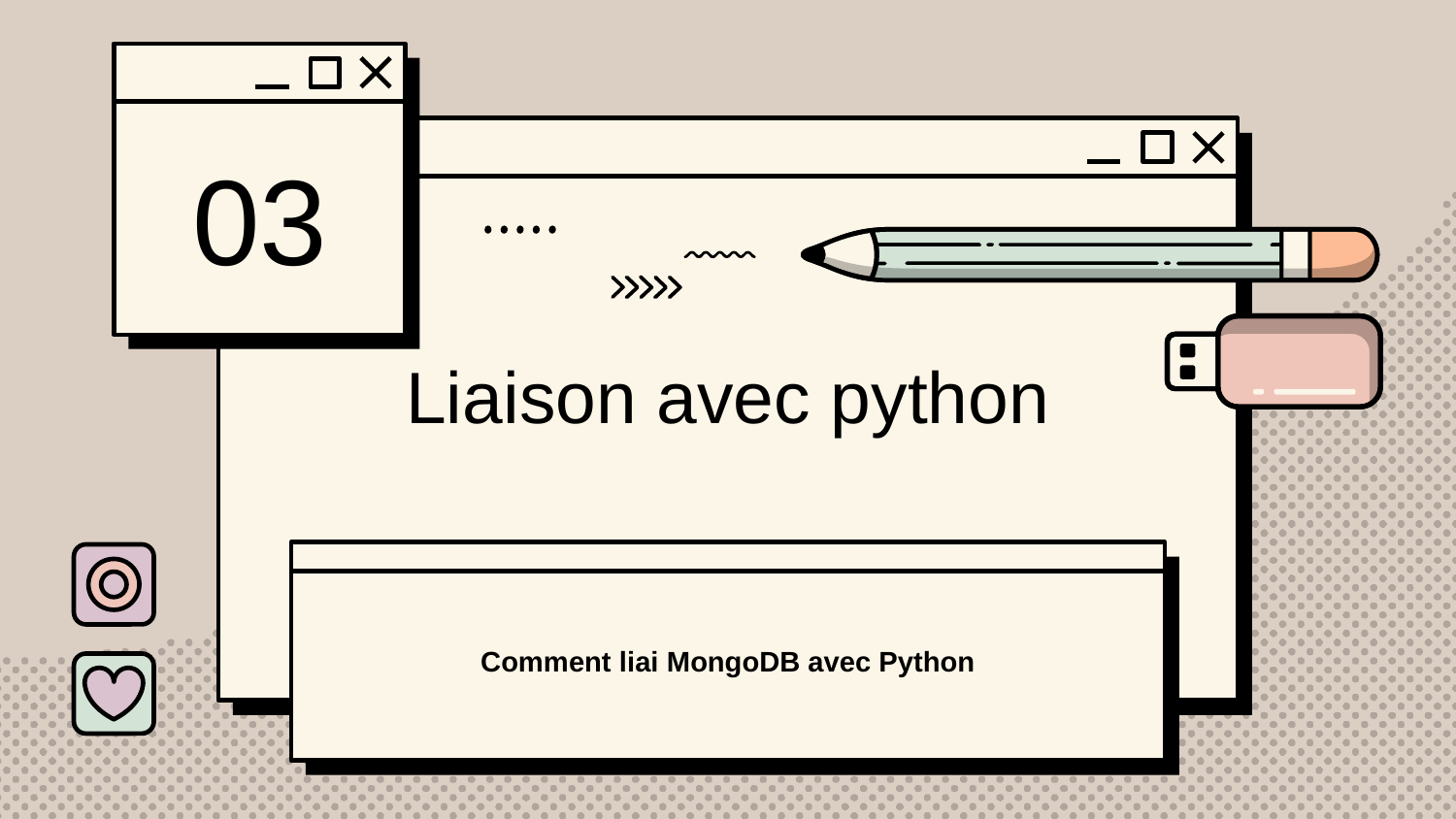

03

# Liaison avec python

Comment liai MongoDB avec Python